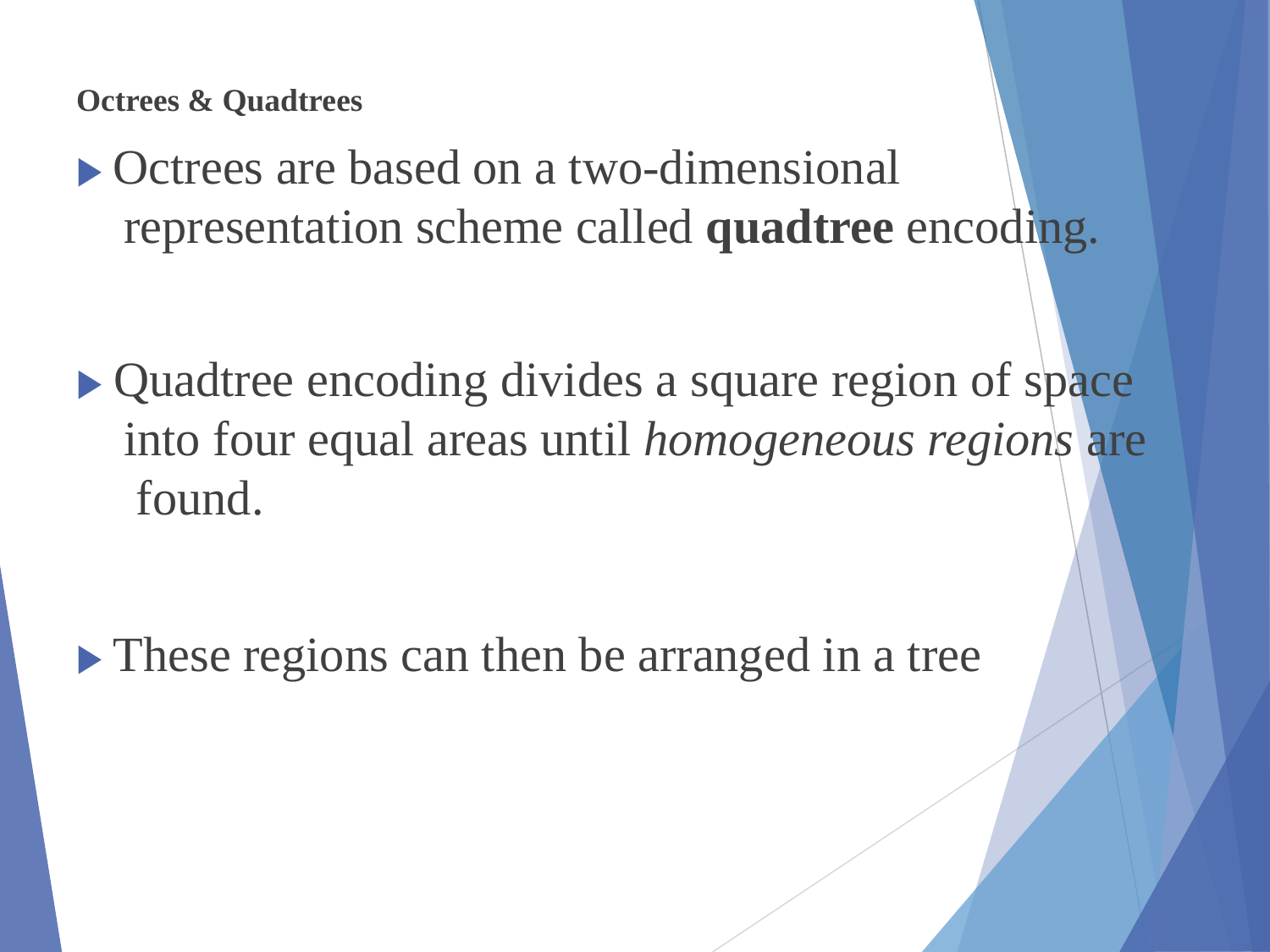

Octrees & Quadtrees
# ▶ Octrees are based on a two-dimensional  representation scheme called quadtree encoding.
▶ Quadtree encoding divides a square region of space  into four equal areas until homogeneous regions are  found.

▶ These regions can then be arranged in a tree